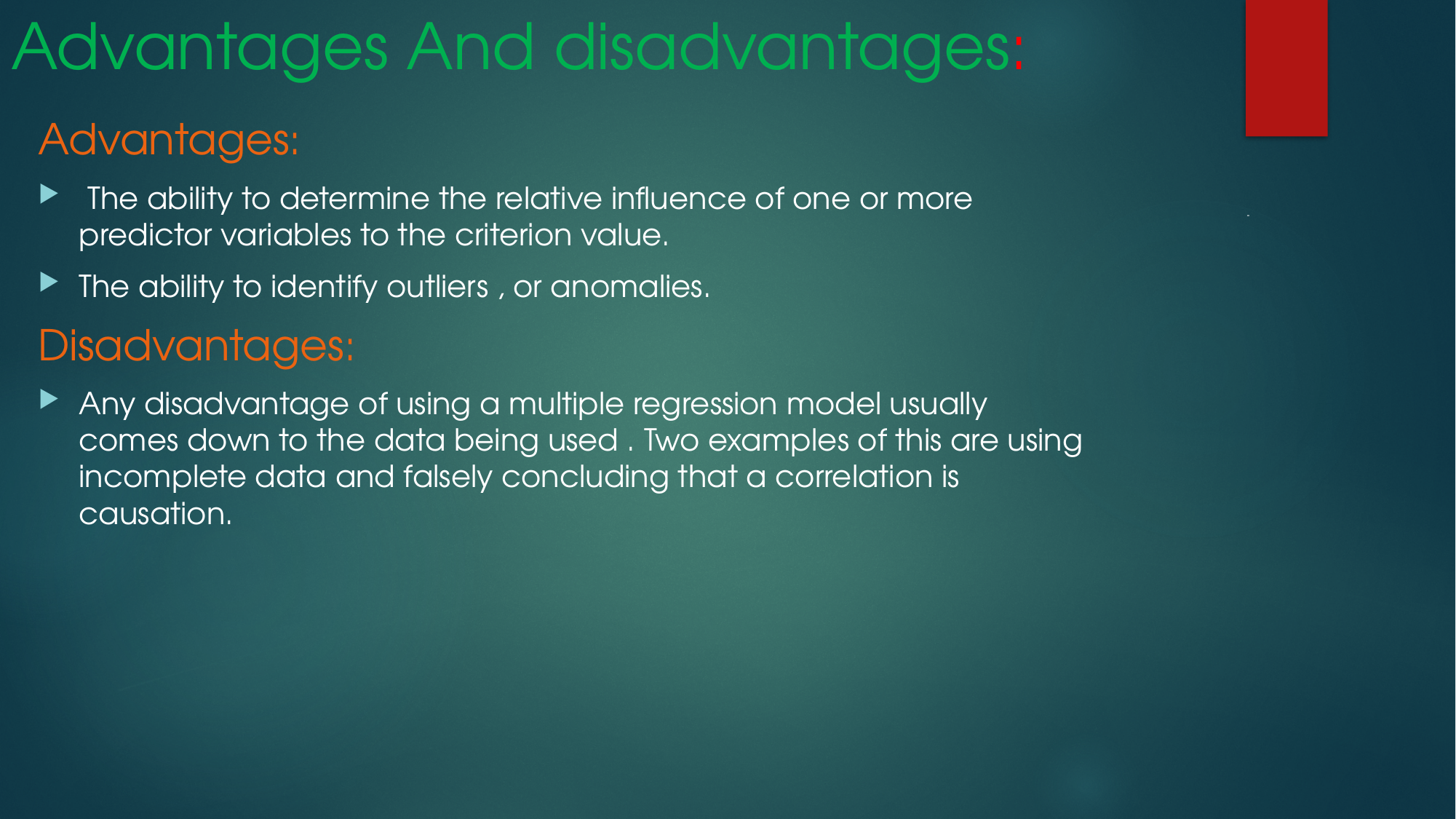

# Advantages And disadvantages:
Advantages:
 The ability to determine the relative influence of one or more predictor variables to the criterion value.
The ability to identify outliers , or anomalies.
Disadvantages:
Any disadvantage of using a multiple regression model usually comes down to the data being used . Two examples of this are using incomplete data and falsely concluding that a correlation is causation.

.